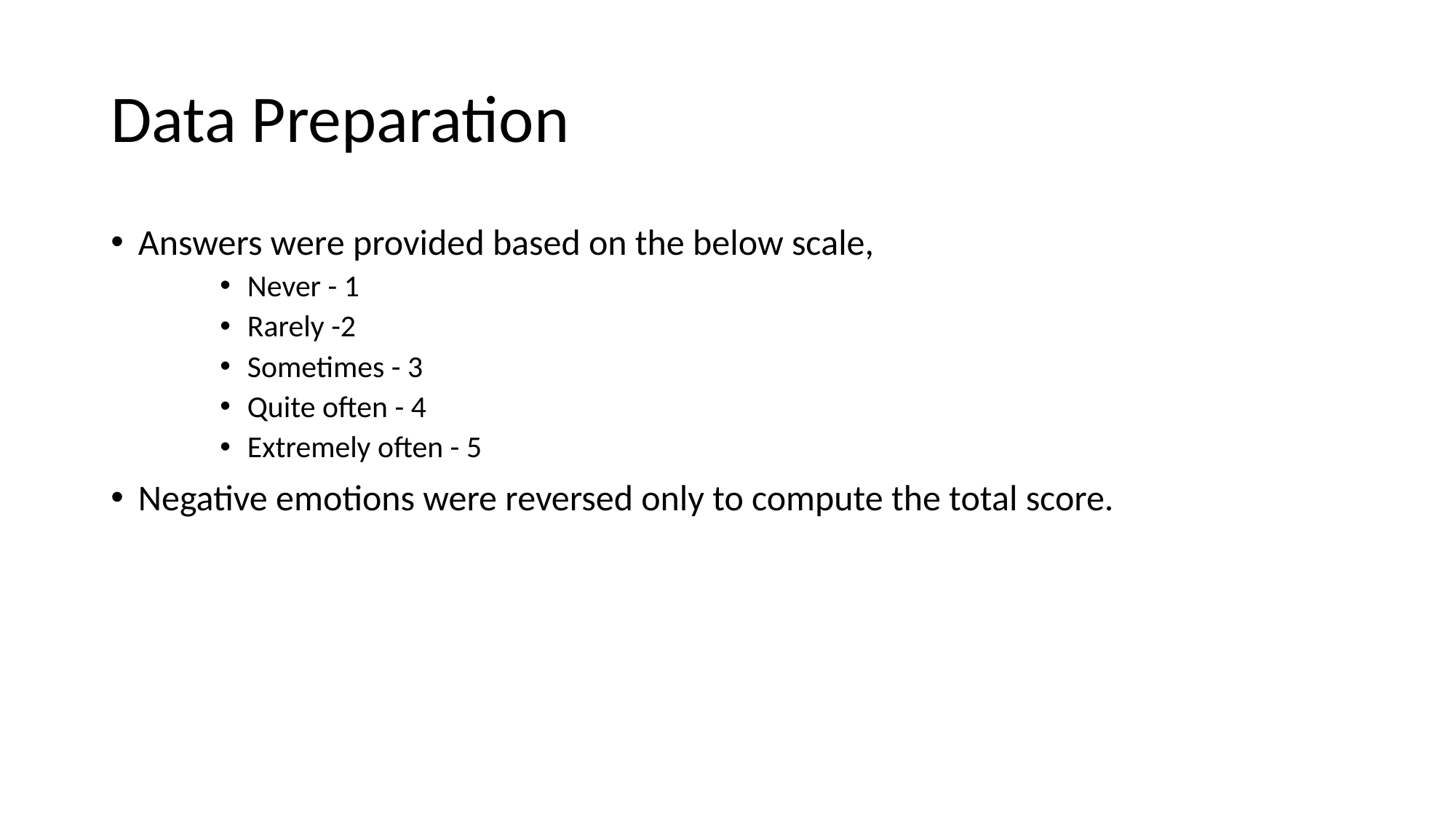

# Data Preparation
Answers were provided based on the below scale,
Never - 1
Rarely -2
Sometimes - 3
Quite often - 4
Extremely often - 5
Negative emotions were reversed only to compute the total score.